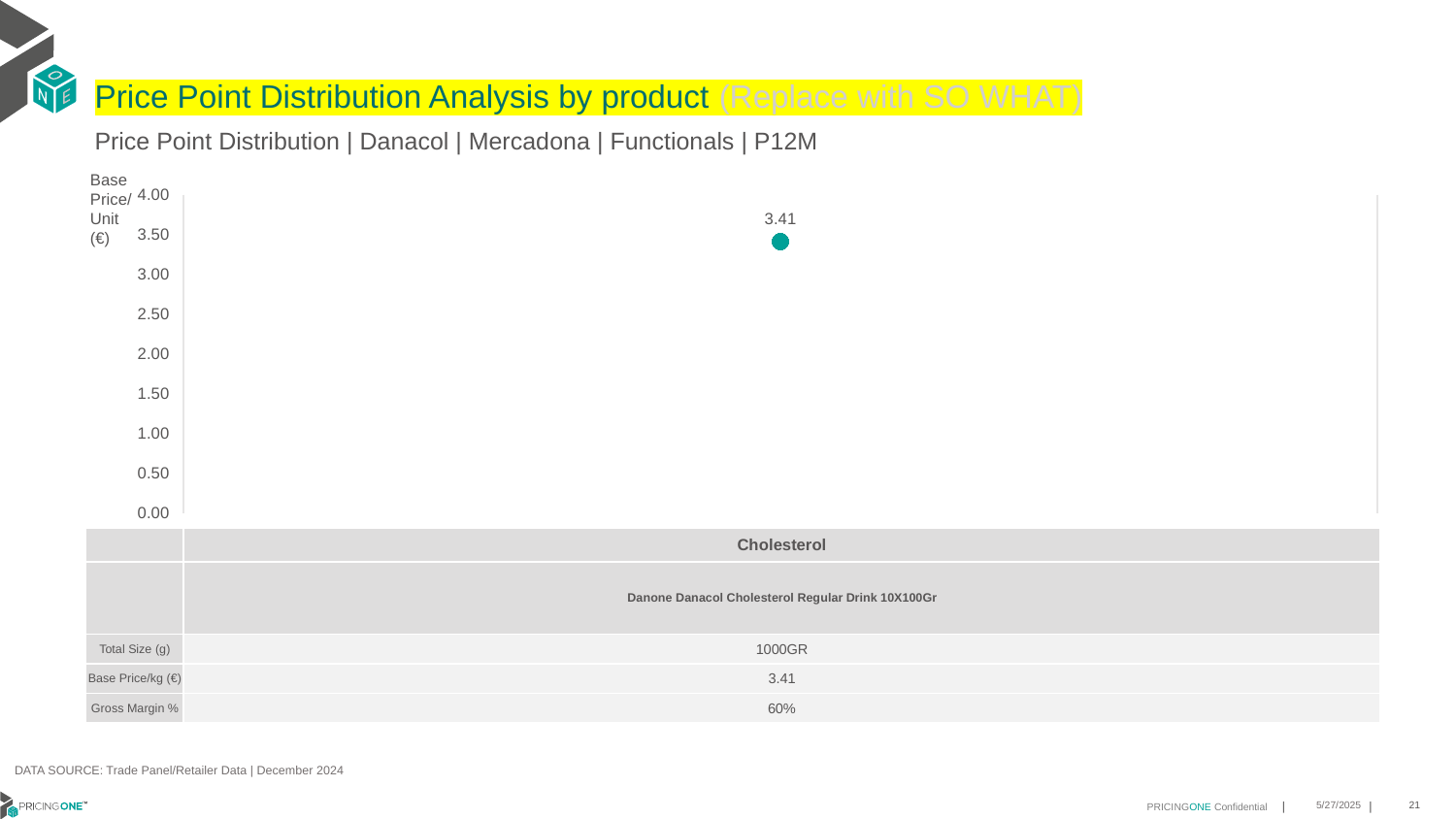

# Price Point Distribution Analysis by product (Replace with SO WHAT)
Price Point Distribution | Danacol | Mercadona | Functionals | P12M
Base Price/Unit (€)

### Chart

| Category | Base Price/Unit |
|---|---|
| Danone Danacol Cholesterol Regular Drink 10X100Gr | 3.41 |
|  | Cholesterol |
| --- | --- |
|  | Danone Danacol Cholesterol Regular Drink 10X100Gr |
| Total Size (g) | 1000GR |
| Base Price/kg (€) | 3.41 |
| Gross Margin % | 60% |
DATA SOURCE: Trade Panel/Retailer Data | December 2024
5/27/2025
21